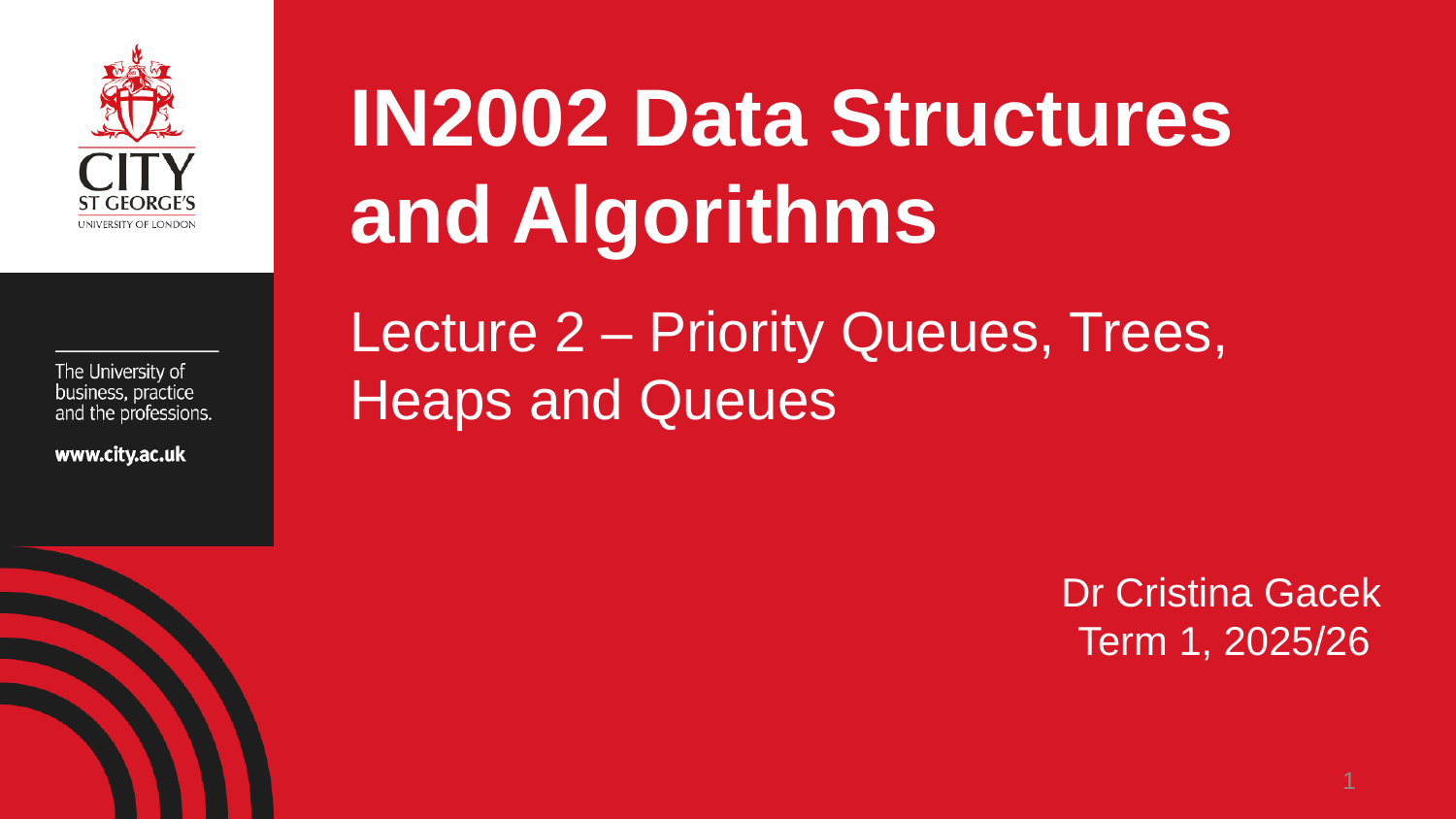

# IN2002 Data Structures and Algorithms
Lecture 2 – Priority Queues, Trees, Heaps and Queues

Dr Cristina Gacek
Term 1, 2025/26